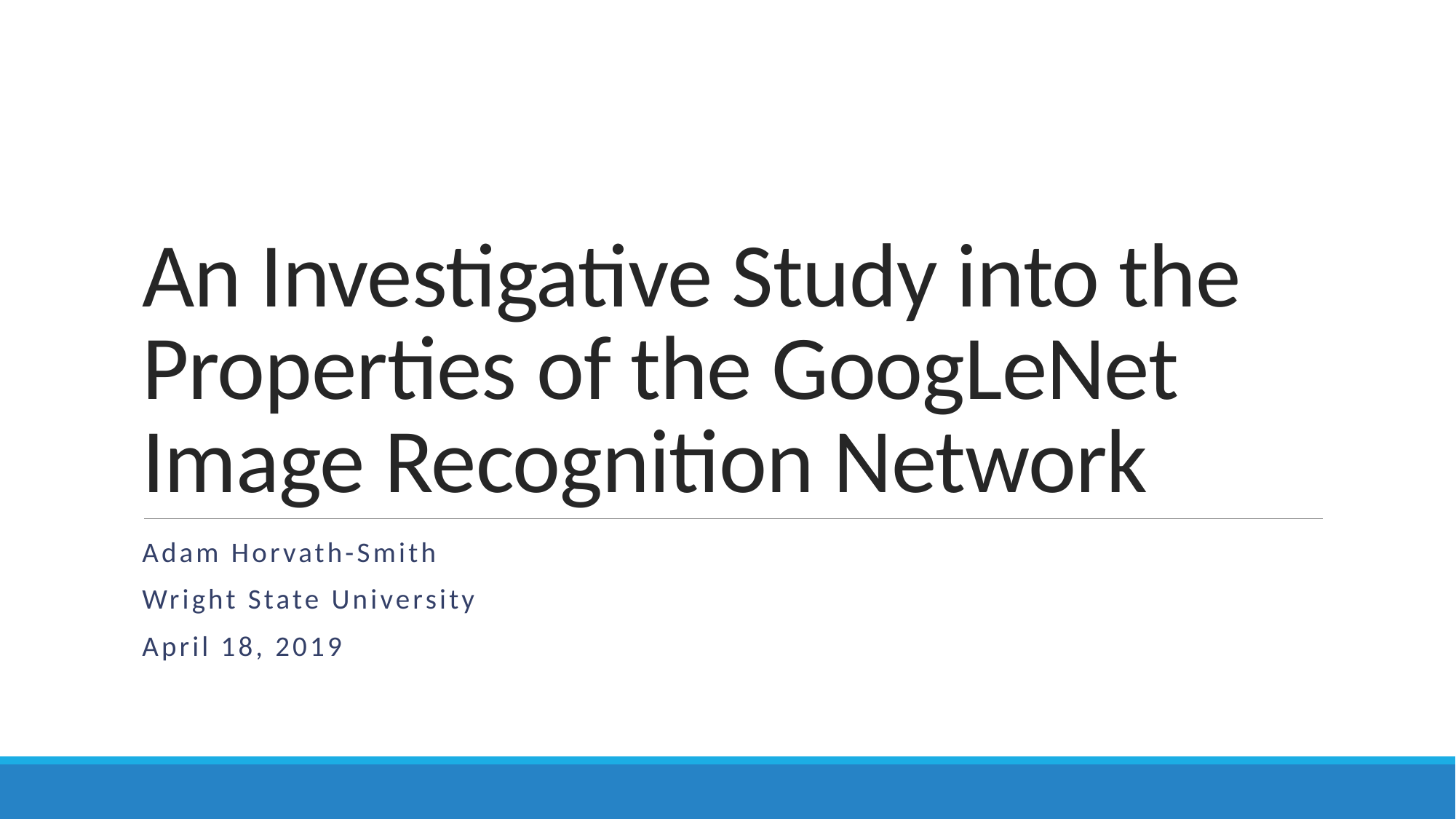

# An Investigative Study into the Properties of the GoogLeNet Image Recognition Network
Adam Horvath-Smith
Wright State University
April 18, 2019